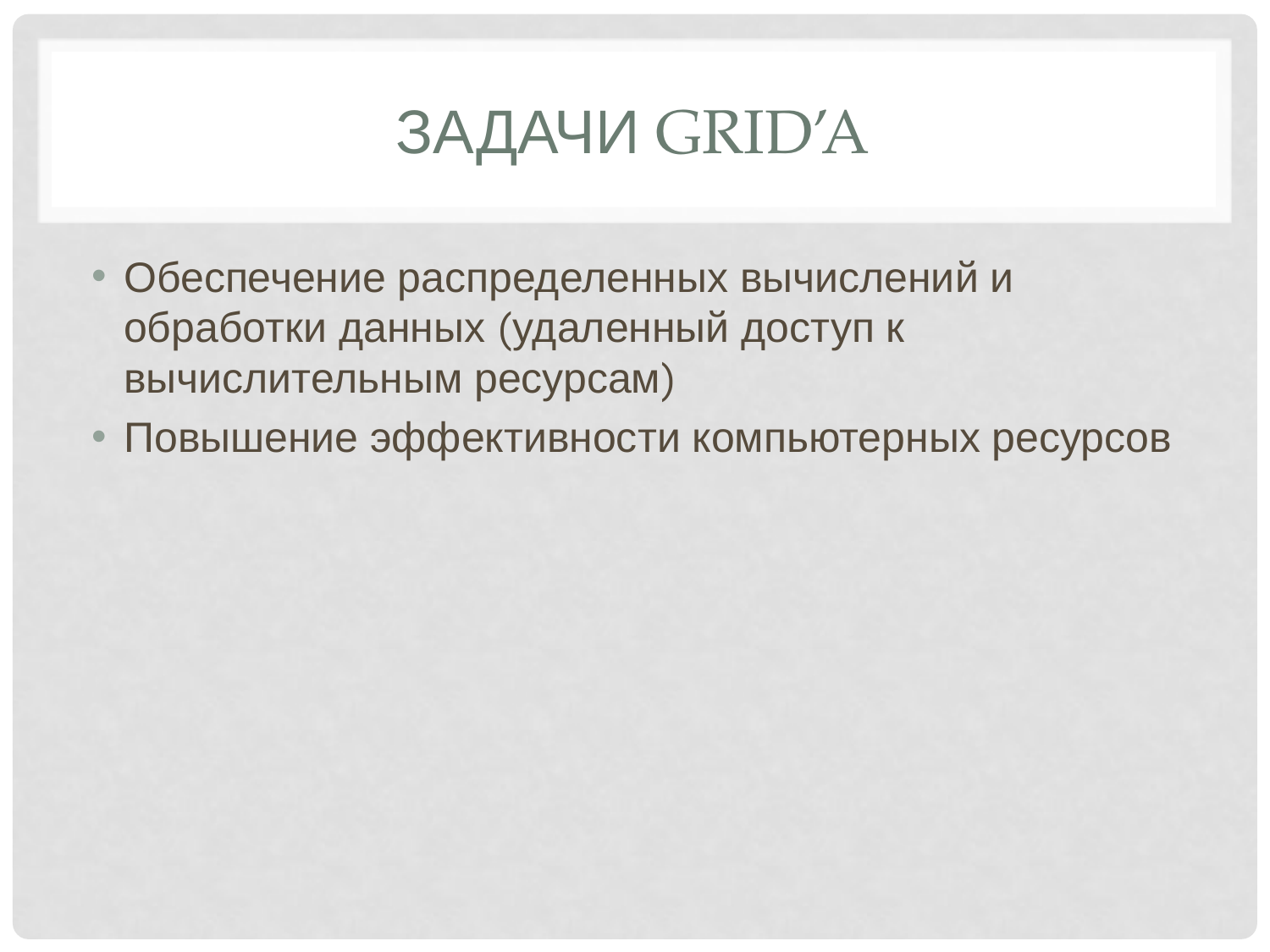

# Задачи grid’a
Обеспечение распределенных вычислений и обработки данных (удаленный доступ к вычислительным ресурсам)
Повышение эффективности компьютерных ресурсов